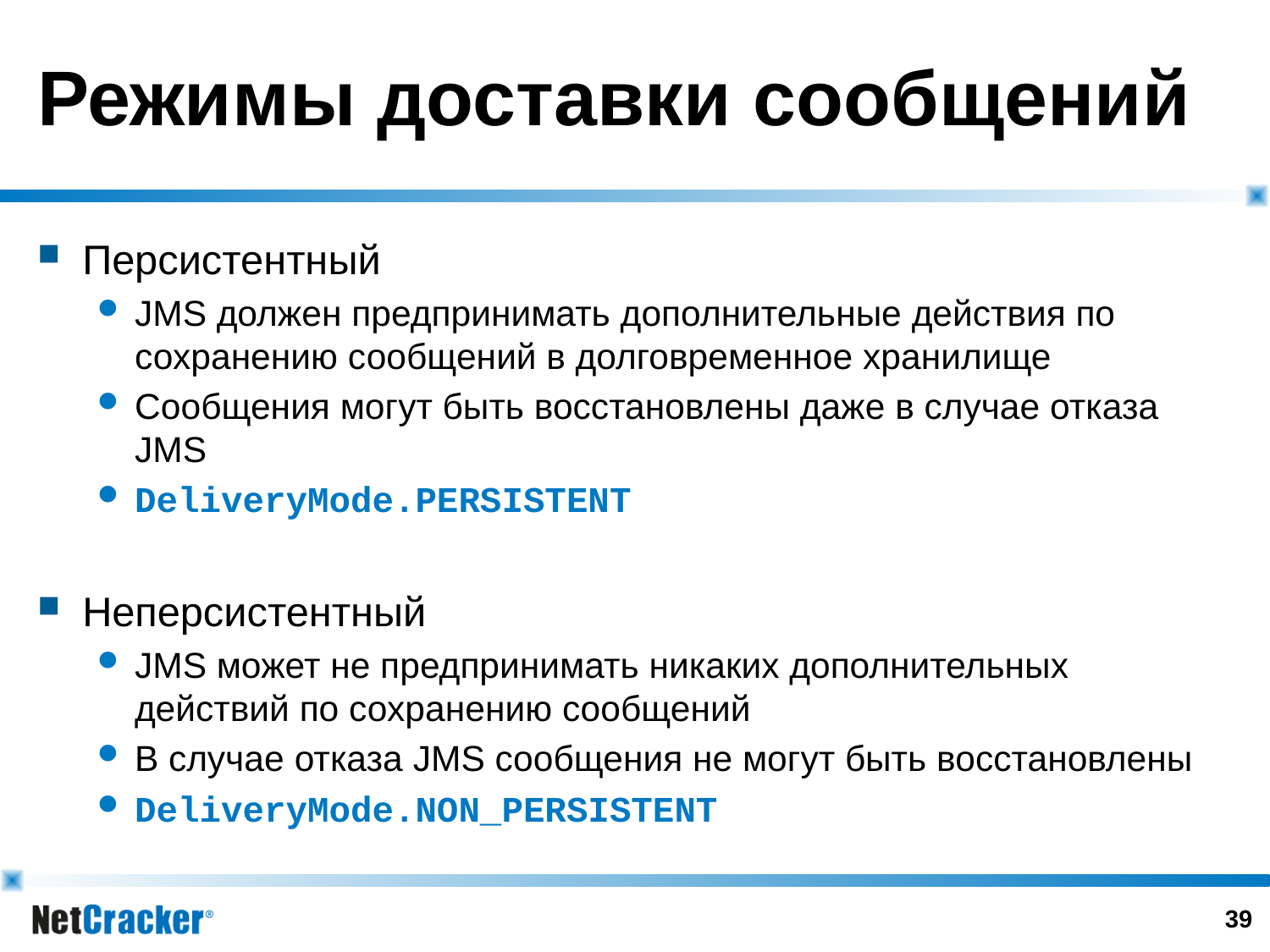

# Режимы доставки сообщений
Персистентный
JMS должен предпринимать дополнительные действия по сохранению сообщений в долговременное хранилище
Сообщения могут быть восстановлены даже в случае отказа JMS
DeliveryMode.PERSISTENT

Неперсистентный
JMS может не предпринимать никаких дополнительных действий по сохранению сообщений
В случае отказа JMS сообщения не могут быть восстановлены
DeliveryMode.NON_PERSISTENT

39